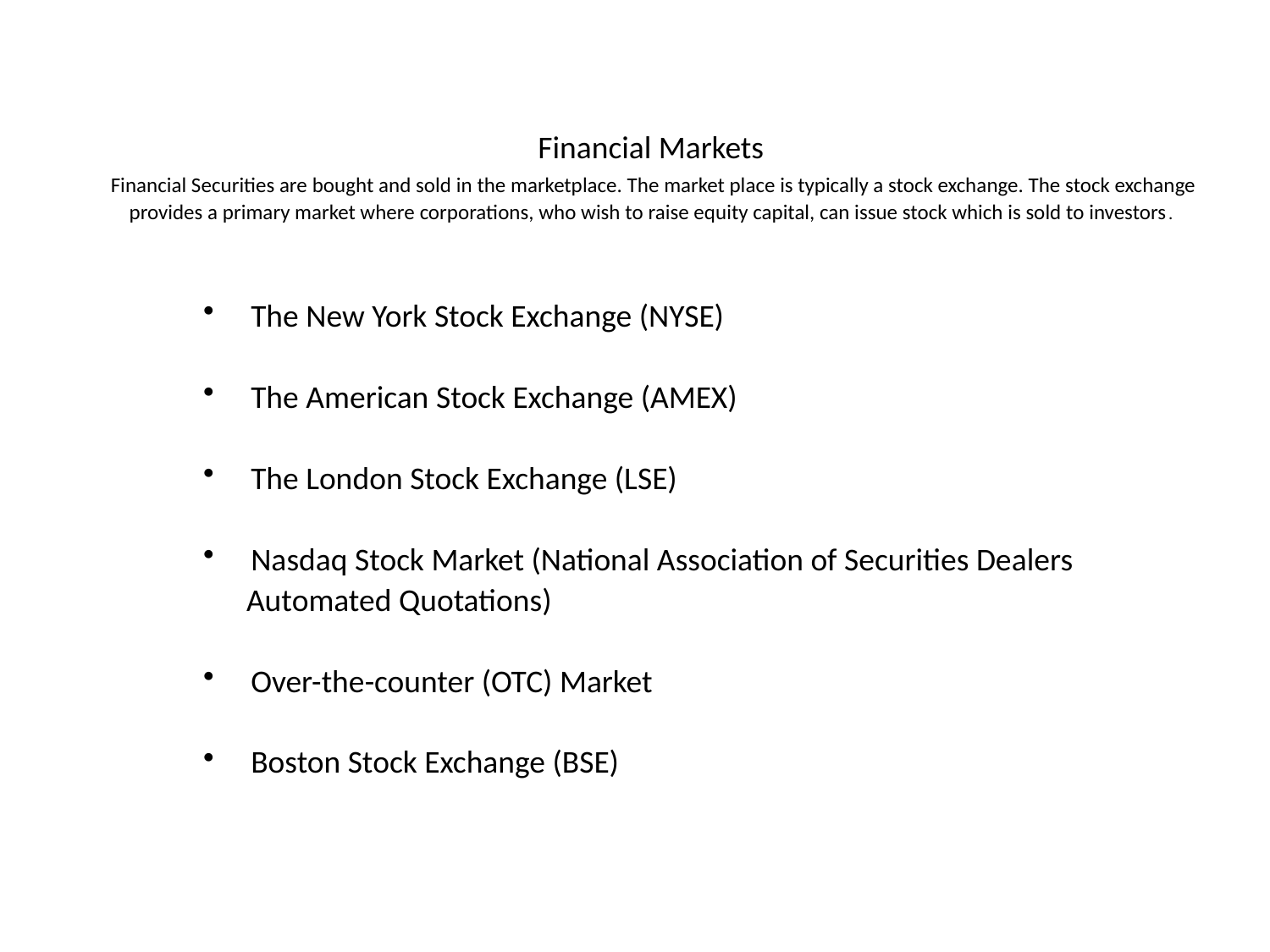

# Financial Markets Financial Securities are bought and sold in the marketplace. The market place is typically a stock exchange. The stock exchange provides a primary market where corporations, who wish to raise equity capital, can issue stock which is sold to investors.
The New York Stock Exchange (NYSE)

The American Stock Exchange (AMEX)

The London Stock Exchange (LSE)

Nasdaq Stock Market (National Association of Securities Dealers
      Automated Quotations)

Over-the-counter (OTC) Market

Boston Stock Exchange (BSE)